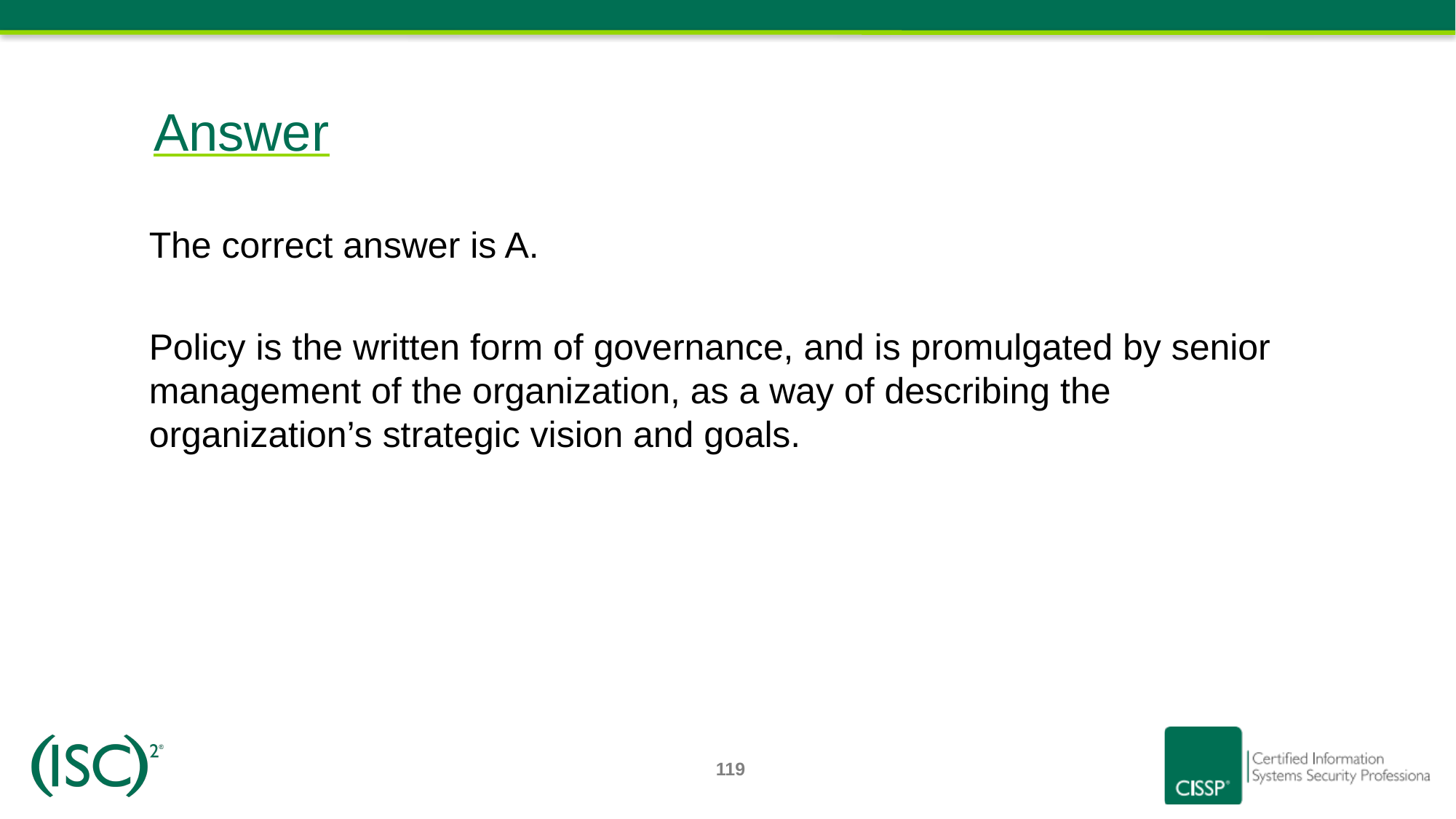

# Answer
The correct answer is A.

Policy is the written form of governance, and is promulgated by senior management of the organization, as a way of describing the organization’s strategic vision and goals.